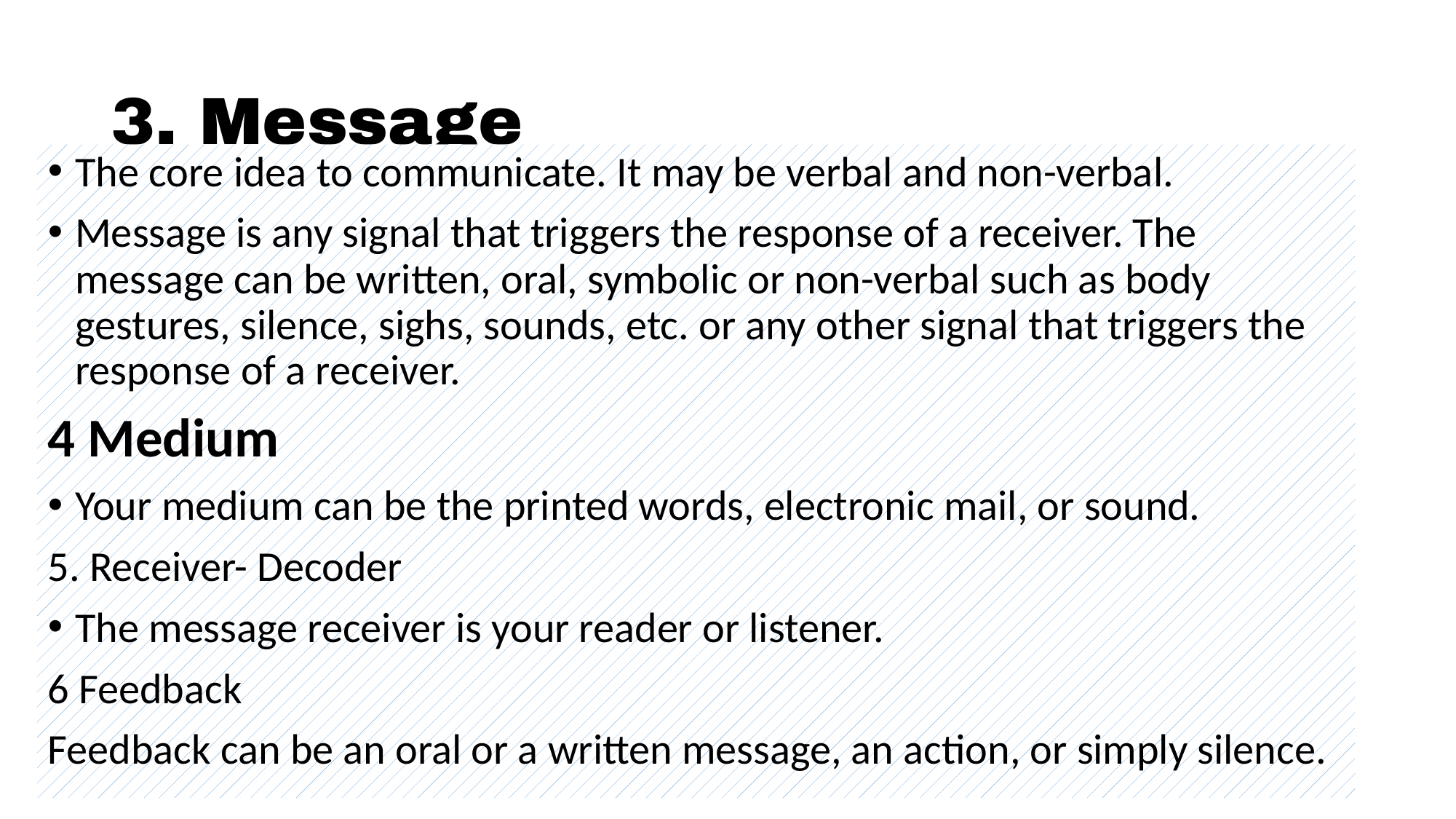

# 3. Message
The core idea to communicate. It may be verbal and non-verbal.
Message is any signal that triggers the response of a receiver. The message can be written, oral, symbolic or non-verbal such as body gestures, silence, sighs, sounds, etc. or any other signal that triggers the response of a receiver.
4 Medium
Your medium can be the printed words, electronic mail, or sound.
5. Receiver- Decoder
The message receiver is your reader or listener.
6 Feedback
Feedback can be an oral or a written message, an action, or simply silence.